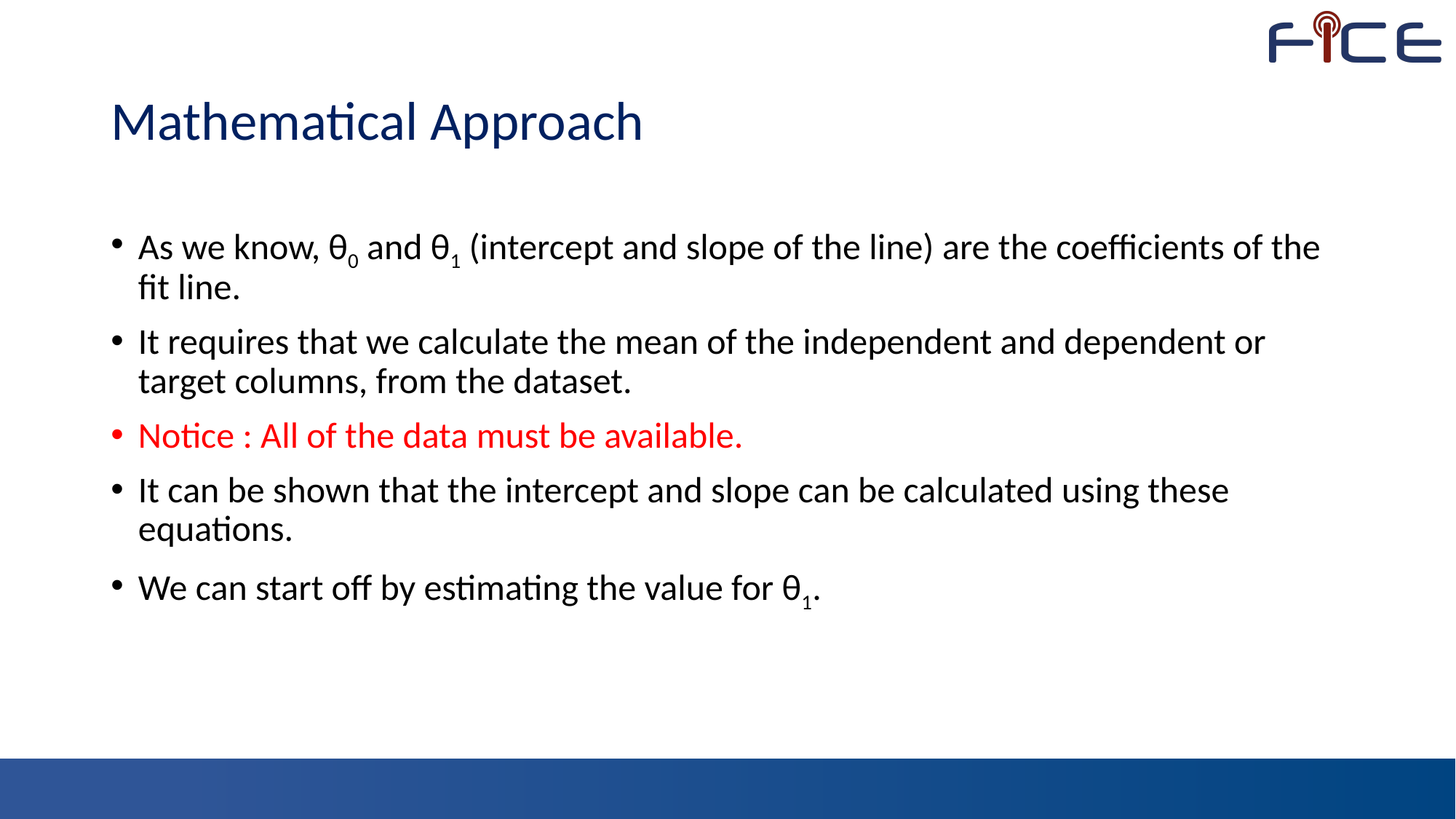

# Mathematical Approach
As we know, θ0 and θ1 (intercept and slope of the line) are the coefficients of the fit line.
It requires that we calculate the mean of the independent and dependent or target columns, from the dataset.
Notice : All of the data must be available.
It can be shown that the intercept and slope can be calculated using these equations.
We can start off by estimating the value for θ1.